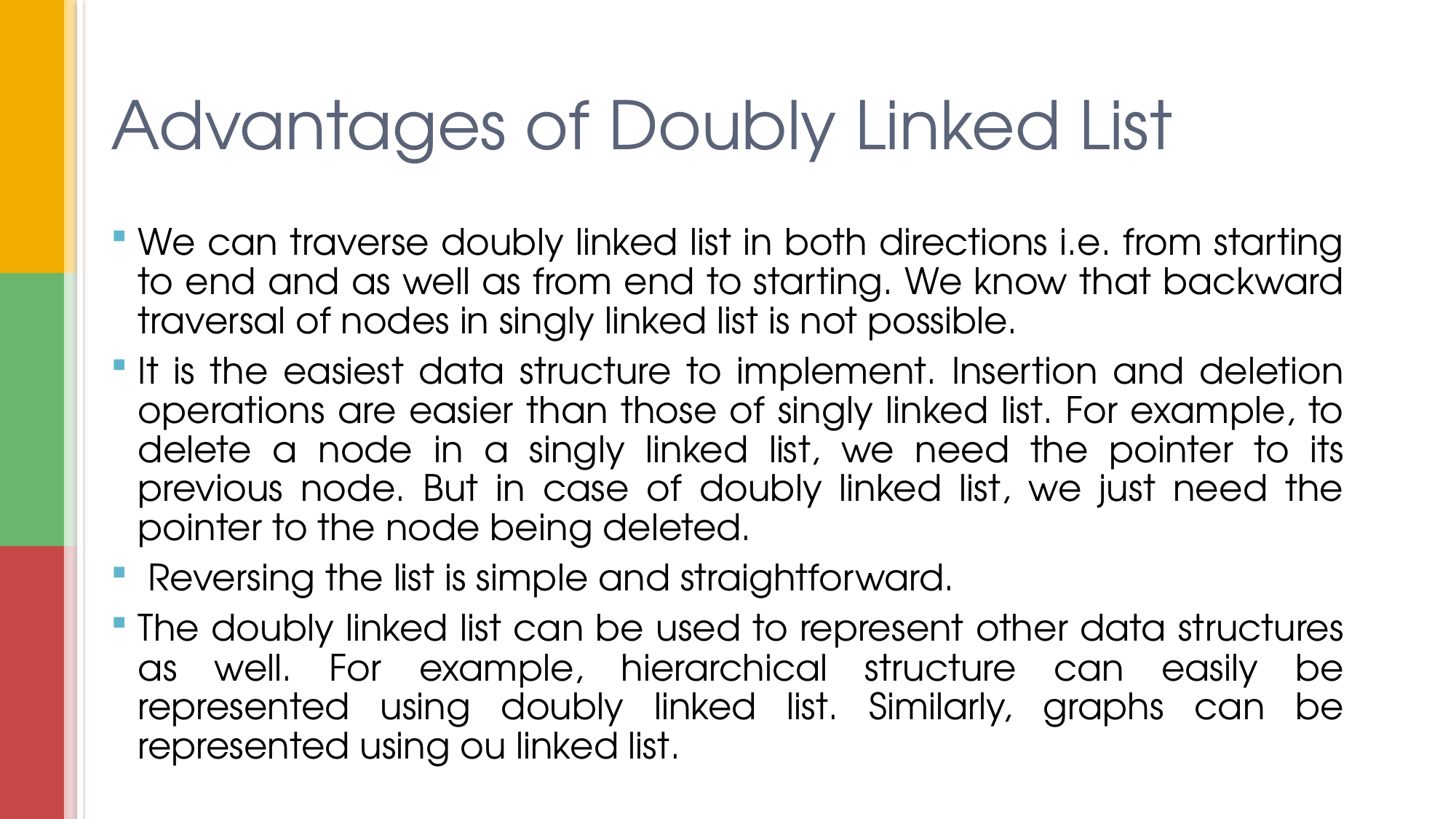

# Advantages of Doubly Linked List
We can traverse doubly linked list in both directions i.e. from starting to end and as well as from end to starting. We know that backward traversal of nodes in singly linked list is not possible.
It is the easiest data structure to implement. Insertion and deletion operations are easier than those of singly linked list. For example, to delete a node in a singly linked list, we need the pointer to its previous node. But in case of doubly linked list, we just need the pointer to the node being deleted.
 Reversing the list is simple and straightforward.
The doubly linked list can be used to represent other data structures as well. For example, hierarchical structure can easily be represented using doubly linked list. Similarly, graphs can be represented using ou linked list.